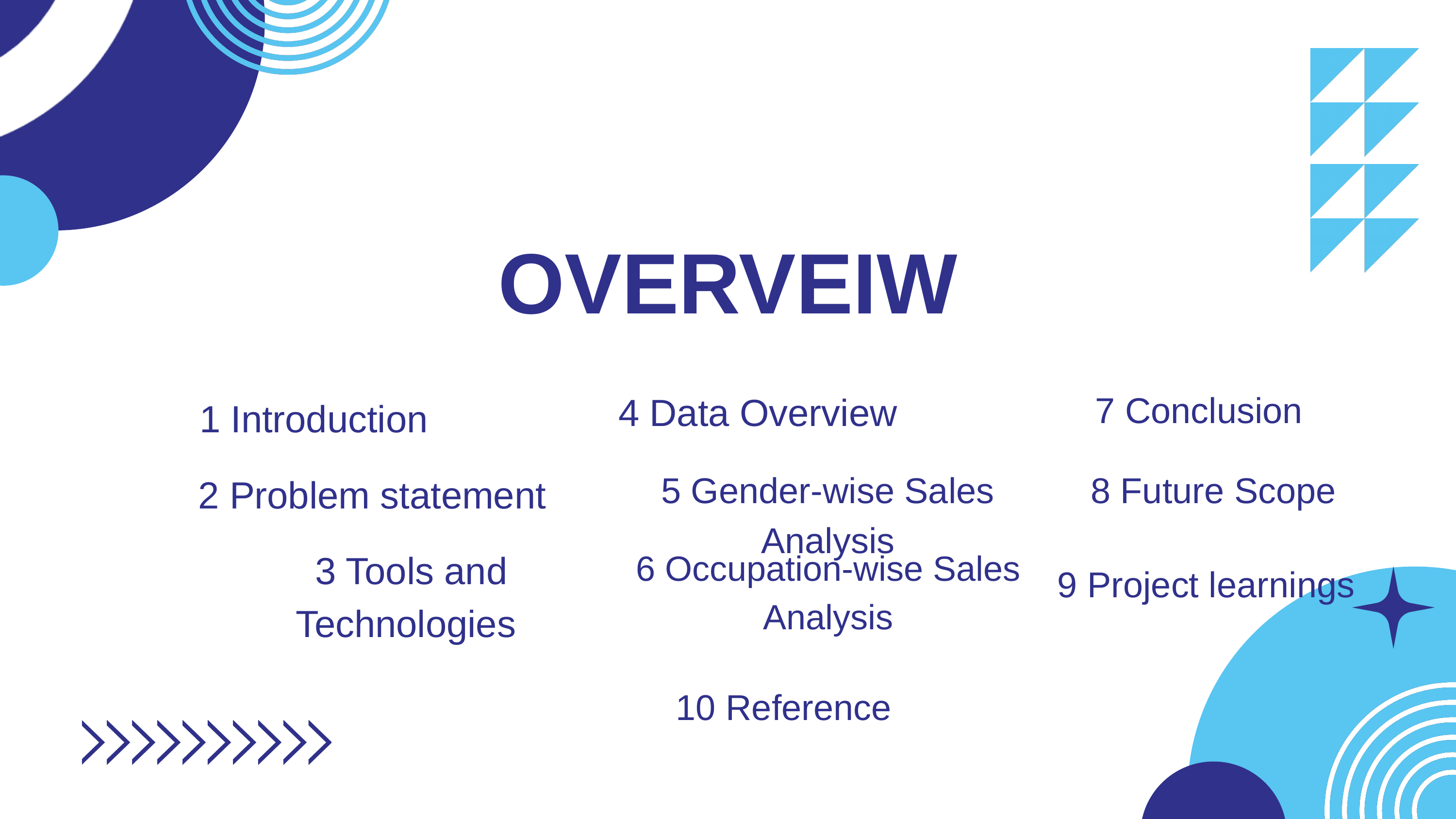

OVERVEIW
7 Conclusion

4 Data Overview
1 Introduction
5 Gender-wise Sales Analysis

8 Future Scope
2 Problem statement
6 Occupation-wise Sales Analysis

3 Tools and Technologies
9 Project learnings

10 Reference